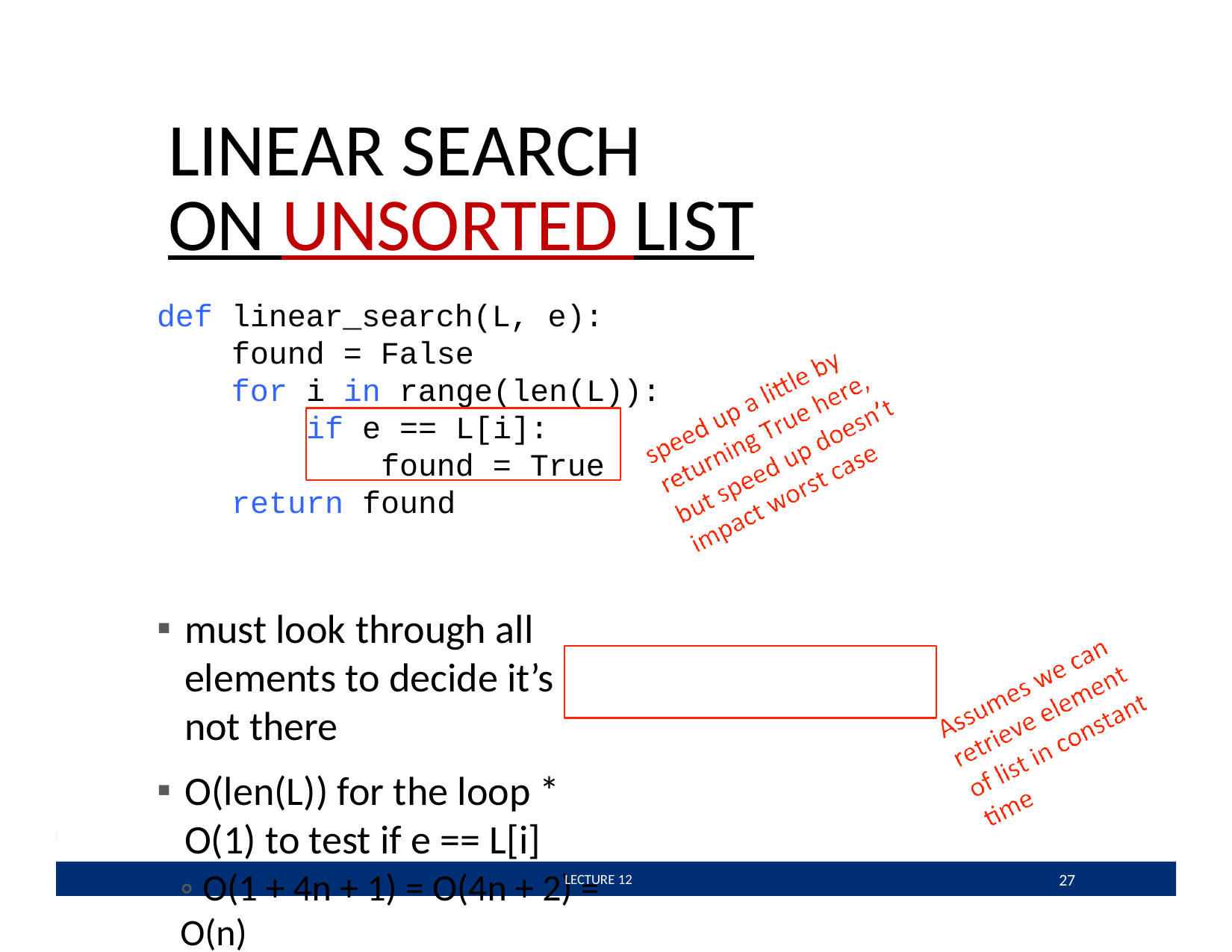

# LINEAR SEARCH   ON UNSORTED LIST
def	linear_search(L, e): found = False
for	i in range(len(L)): if e == L[i]:
found = True return found

must look through all elements to decide it’s not there
O(len(L)) for the loop * O(1) to test if e == L[i]
◦ O(1 + 4n + 1) = O(4n + 2) = O(n)
overall complexity is O(n) – where n is len(L)

27
 LECTURE 12